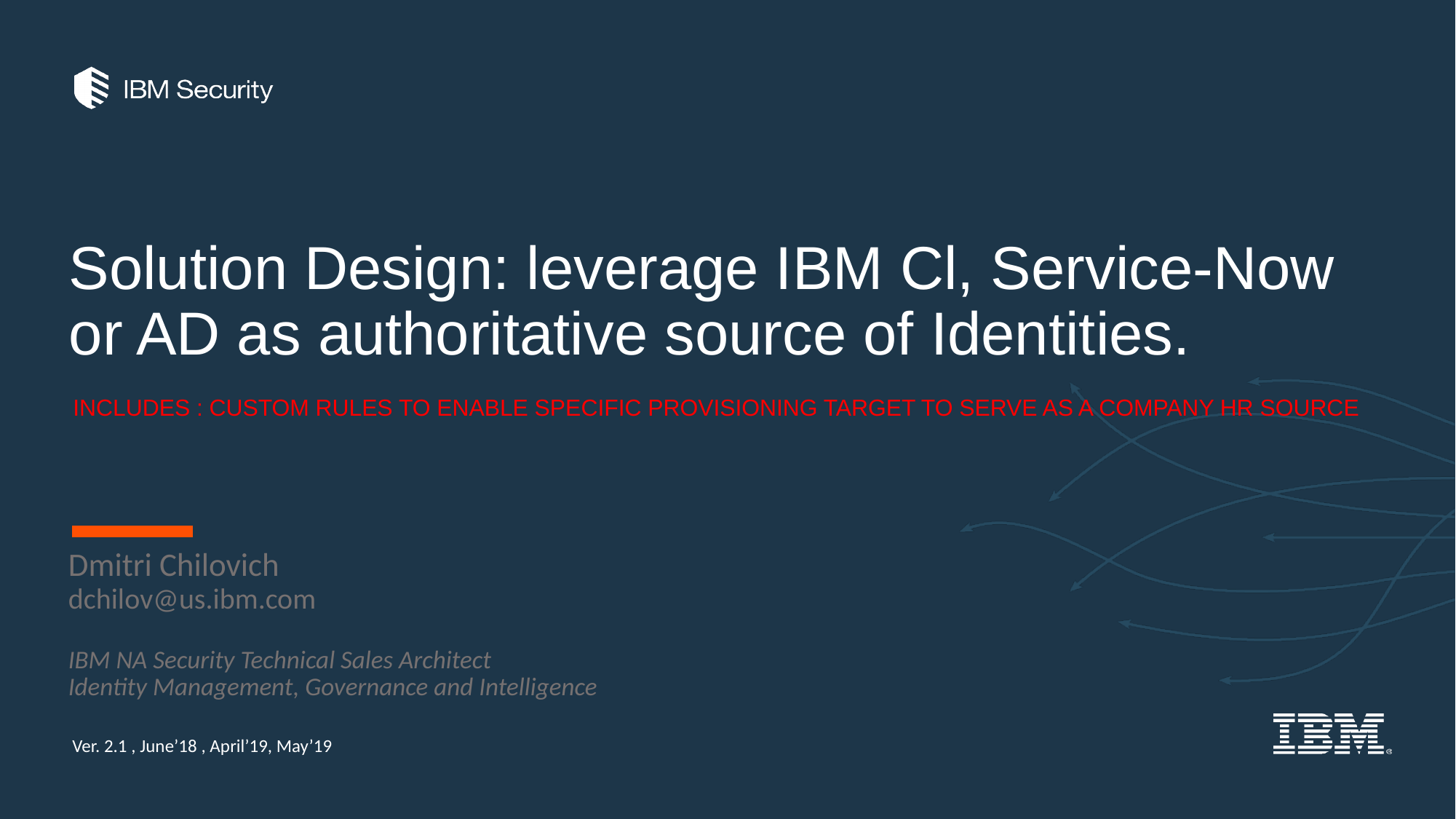

# Solution Design: leverage IBM Cl, Service-Now or AD as authoritative source of Identities.
Includes : Custom rules to enable specific Provisioning Target to serve as a Company HR Source

Dmitri Chilovich
dchilov@us.ibm.com

IBM NA Security Technical Sales Architect
Identity Management, Governance and Intelligence
Ver. 2.1 , June’18 , April’19, May’19